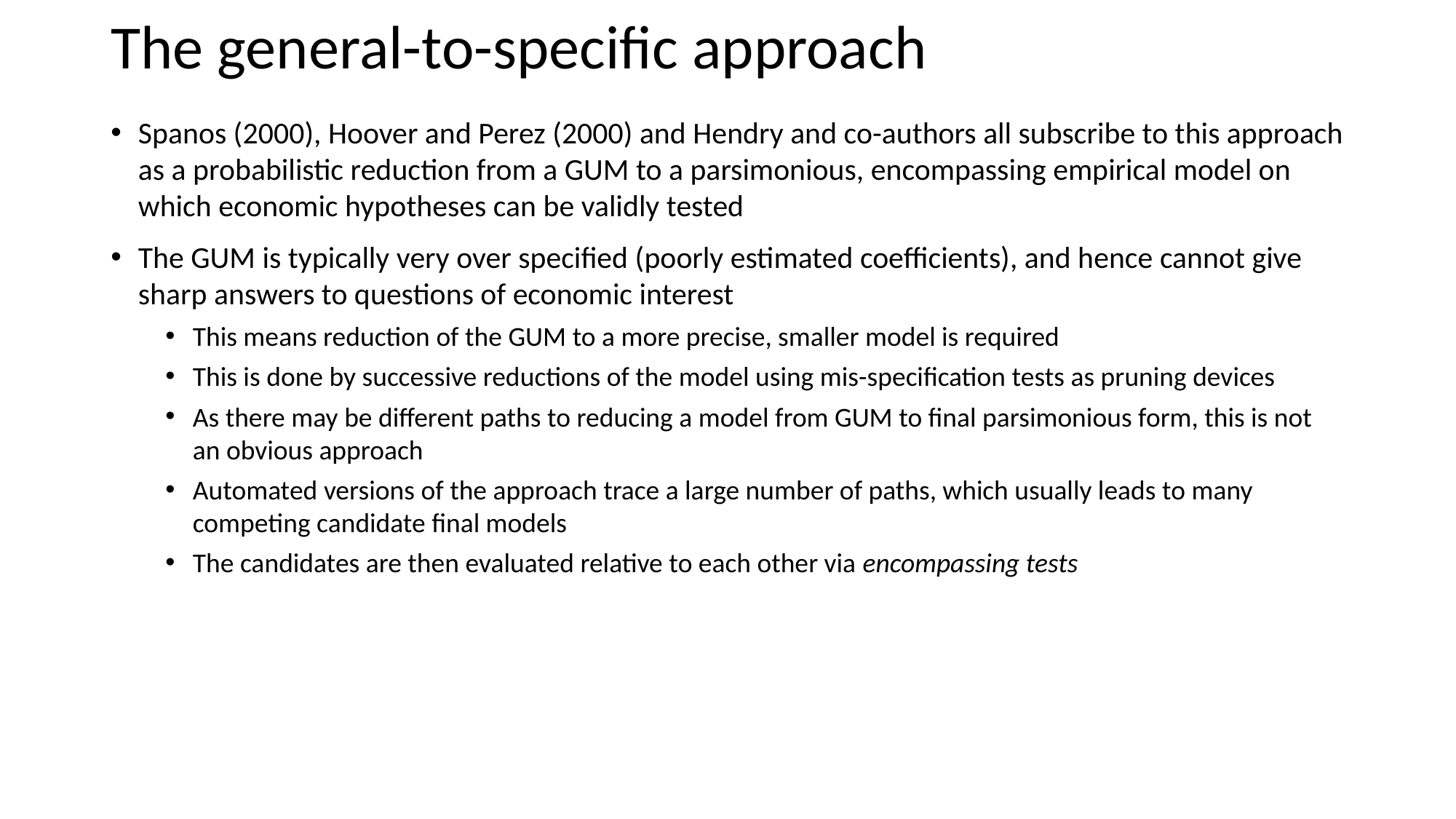

# The general-to-specific approach
Spanos (2000), Hoover and Perez (2000) and Hendry and co-authors all subscribe to this approach as a probabilistic reduction from a GUM to a parsimonious, encompassing empirical model on which economic hypotheses can be validly tested
The GUM is typically very over specified (poorly estimated coefficients), and hence cannot give sharp answers to questions of economic interest
This means reduction of the GUM to a more precise, smaller model is required
This is done by successive reductions of the model using mis-specification tests as pruning devices
As there may be different paths to reducing a model from GUM to final parsimonious form, this is not an obvious approach
Automated versions of the approach trace a large number of paths, which usually leads to many competing candidate final models
The candidates are then evaluated relative to each other via encompassing tests